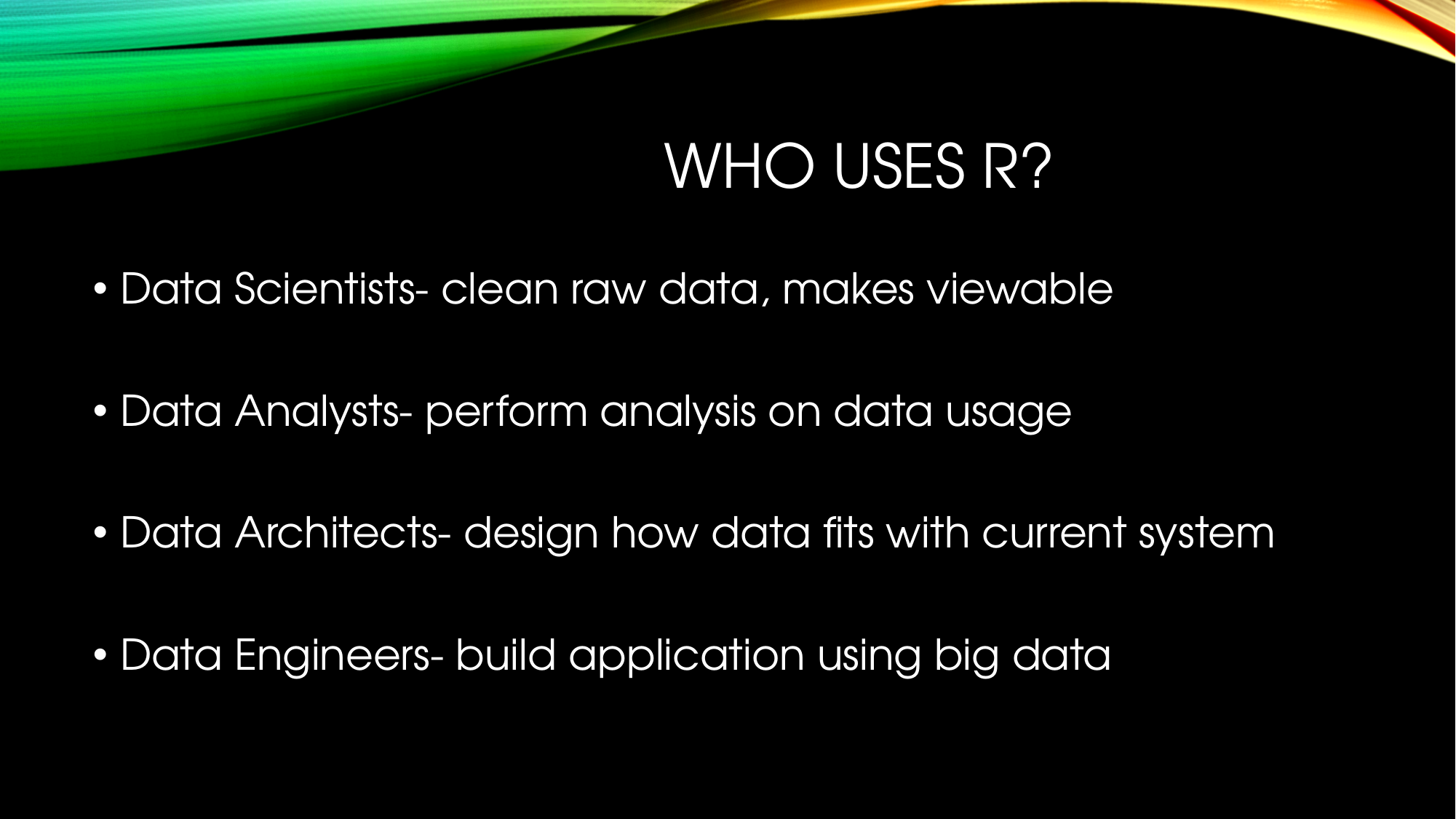

# WHO USES R?
Data Scientists- clean raw data, makes viewable

Data Analysts- perform analysis on data usage

Data Architects- design how data fits with current system

Data Engineers- build application using big data